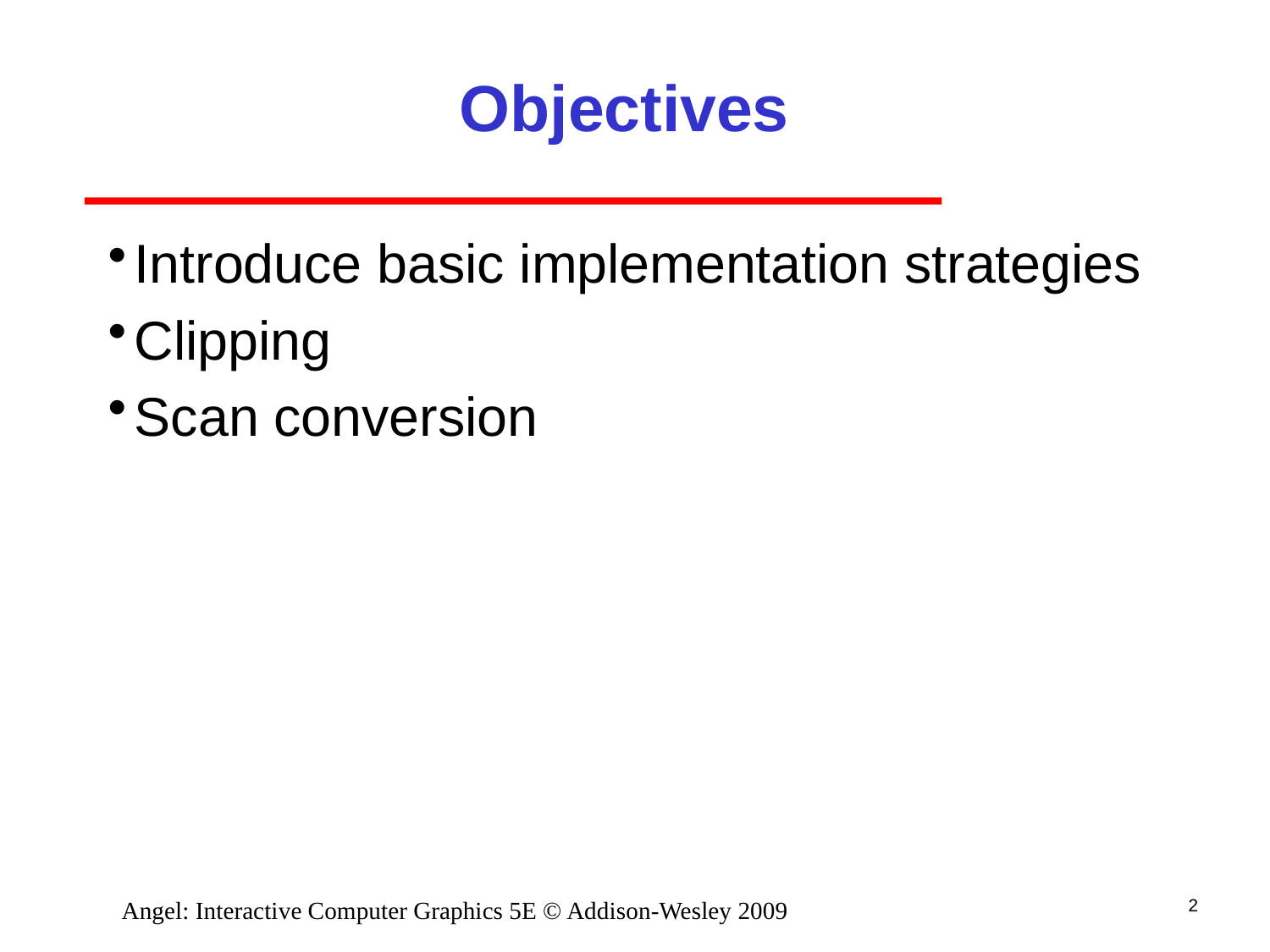

# Objectives
Introduce basic implementation strategies
Clipping
Scan conversion
2
Angel: Interactive Computer Graphics 5E © Addison-Wesley 2009